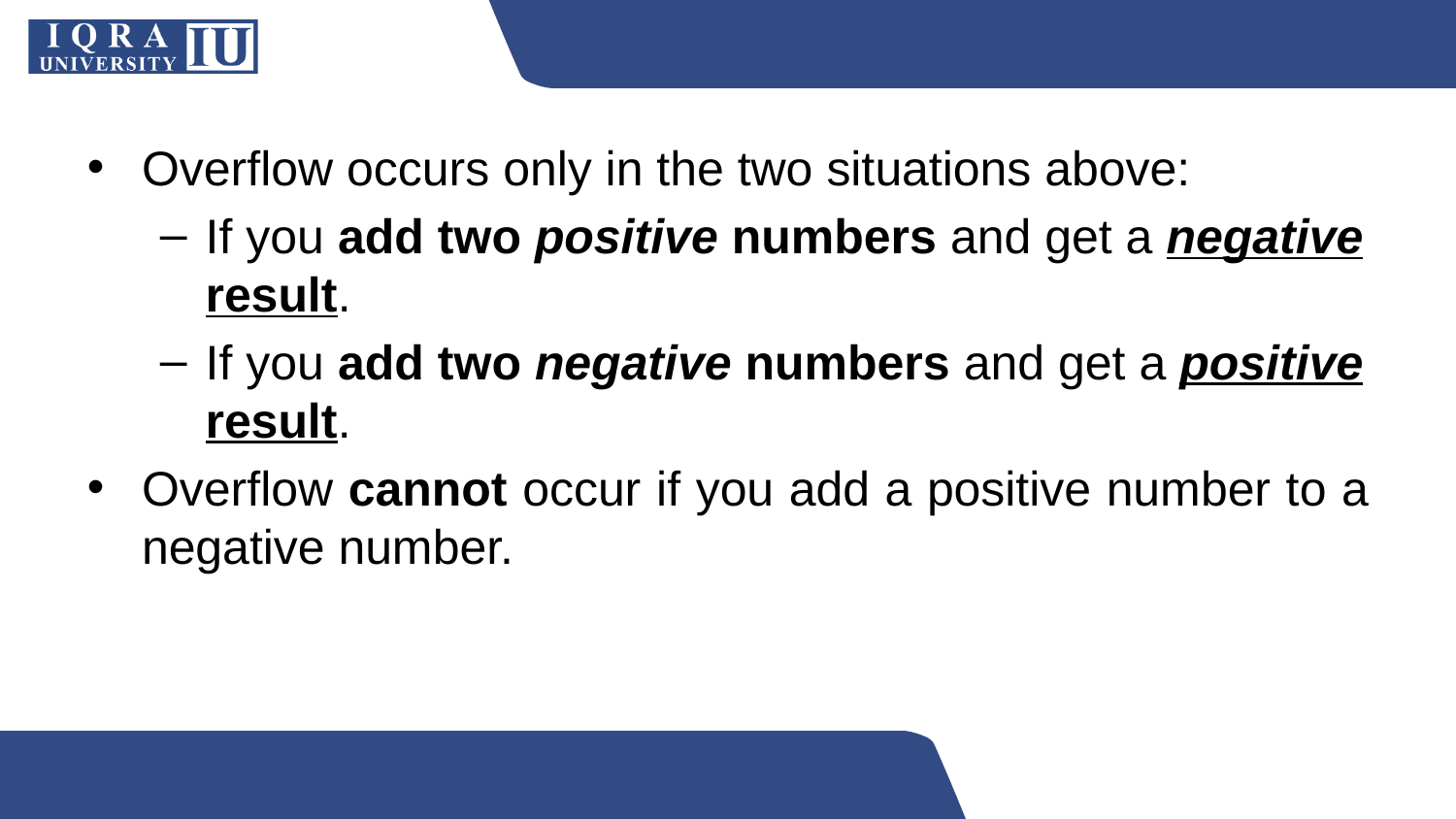

Overflow occurs only in the two situations above:
If you add two positive numbers and get a negative result.
If you add two negative numbers and get a positive result.
Overflow cannot occur if you add a positive number to a negative number.